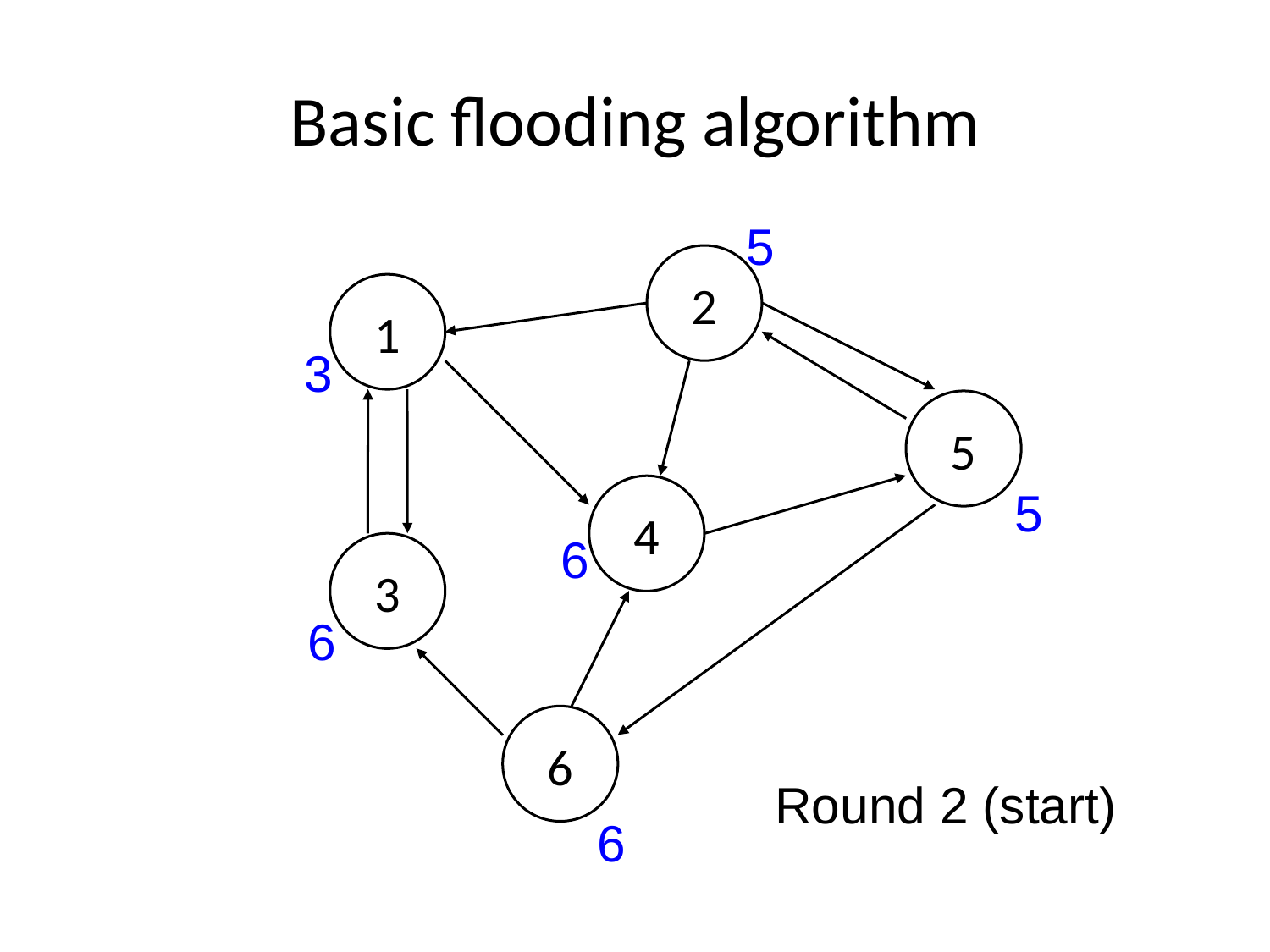

# Basic flooding algorithm
5
2
1

3

5
5

4

6
3

6

6
Round 2 (start)
6